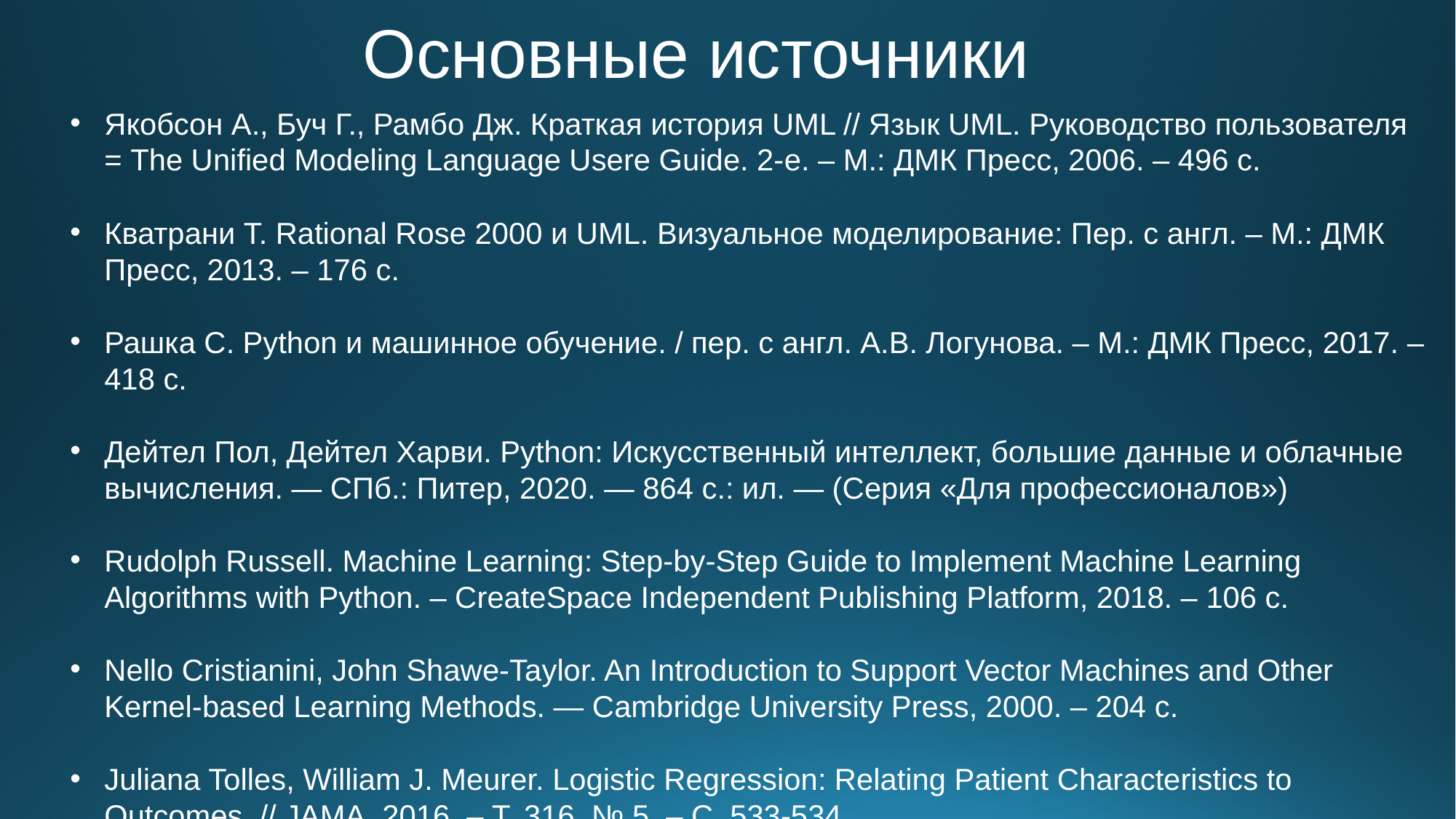

# Основные источники
Якобсон А., Буч Г., Рамбо Дж. Краткая история UML // Язык UML. Руководство пользователя = The Unified Modeling Language Usere Guide. 2-е. – М.: ДМК Пресс, 2006. – 496 с.

Кватрани Т. Rational Rose 2000 и UML. Визуальное моделирование: Пер. с англ. – М.: ДМК Пресс, 2013. – 176 с.

Рашка С. Python и машинное обучение. / пер. с англ. А.В. Логунова. – М.: ДМК Пресс, 2017. – 418 с.

Дейтел Пол, Дейтел Харви. Python: Искусственный интеллект, большие данные и облачные вычисления. — СПб.: Питер, 2020. — 864 с.: ил. — (Серия «Для профессионалов»)

Rudolph Russell. Machine Learning: Step-by-Step Guide to Implement Machine Learning Algorithms with Python. – CreateSpace Independent Publishing Platform, 2018. – 106 c.

Nello Cristianini, John Shawe-Taylor. An Introduction to Support Vector Machines and Other Kernel-based Learning Methods. — Cambridge University Press, 2000. – 204 с.

Juliana Tolles, William J. Meurer. Logistic Regression: Relating Patient Characteristics to Outcomes. // JAMA, 2016. – Т. 316, № 5. – С. 533-534.